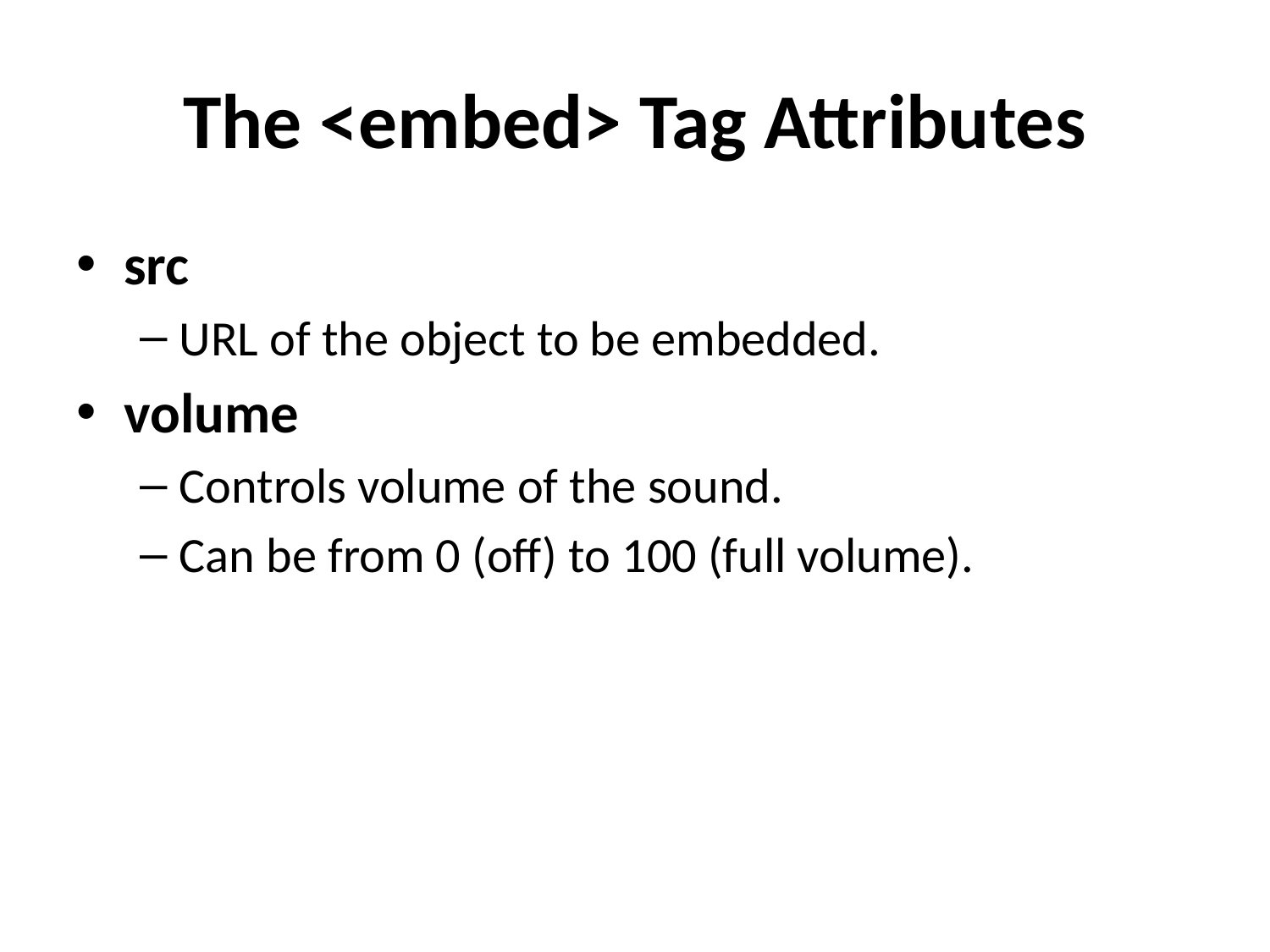

# The <embed> Tag Attributes
src
URL of the object to be embedded.
volume
Controls volume of the sound.
Can be from 0 (off) to 100 (full volume).